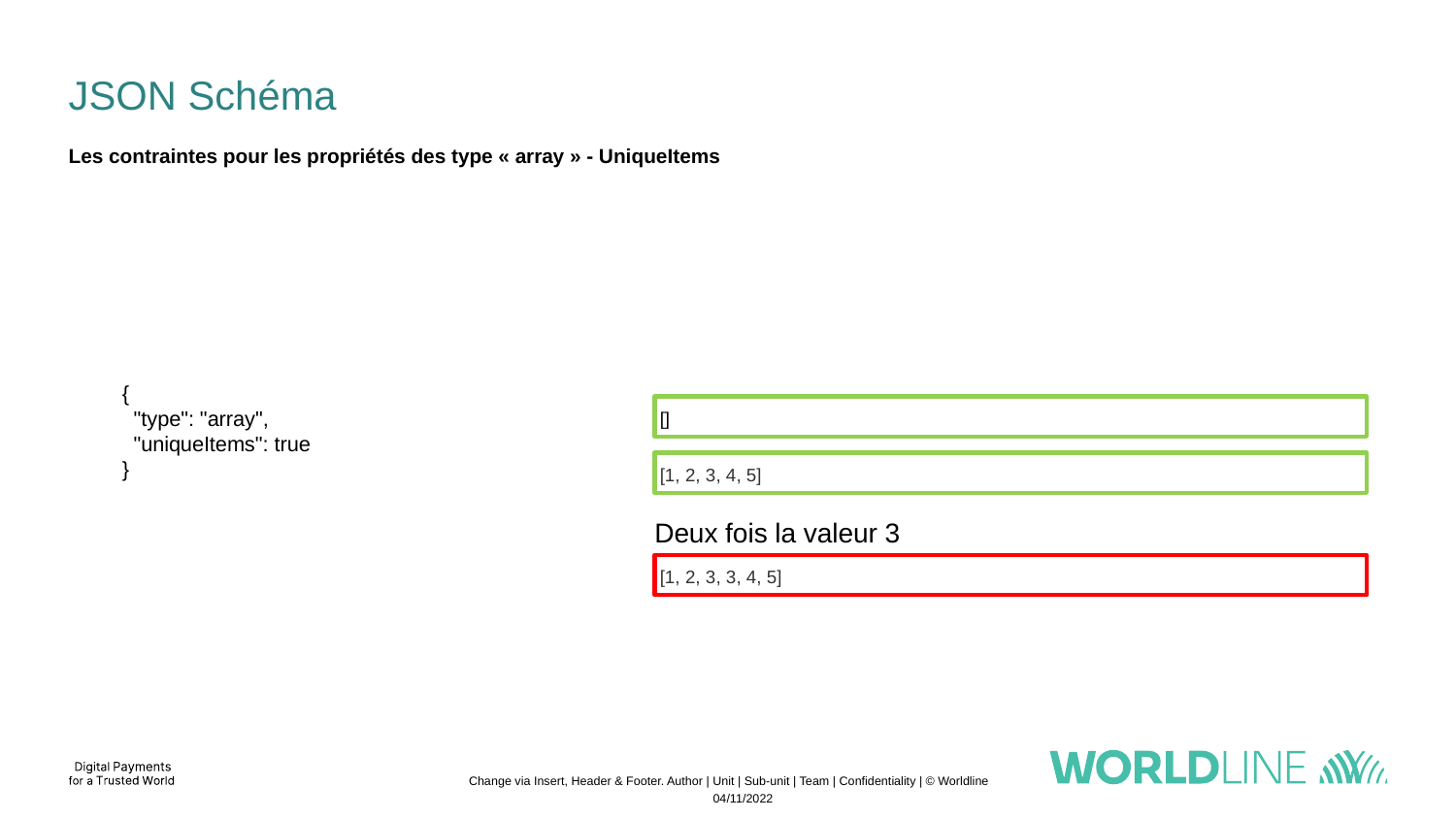

# JSON Schéma
Les contraintes pour les propriétés des type « array » - UniqueItems
{
  "type": "array",
  "uniqueItems": true
}
 []
 [1, 2, 3, 4, 5]
Deux fois la valeur 3
 [1, 2, 3, 3, 4, 5]
Change via Insert, Header & Footer. Author | Unit | Sub-unit | Team | Confidentiality | © Worldline
04/11/2022